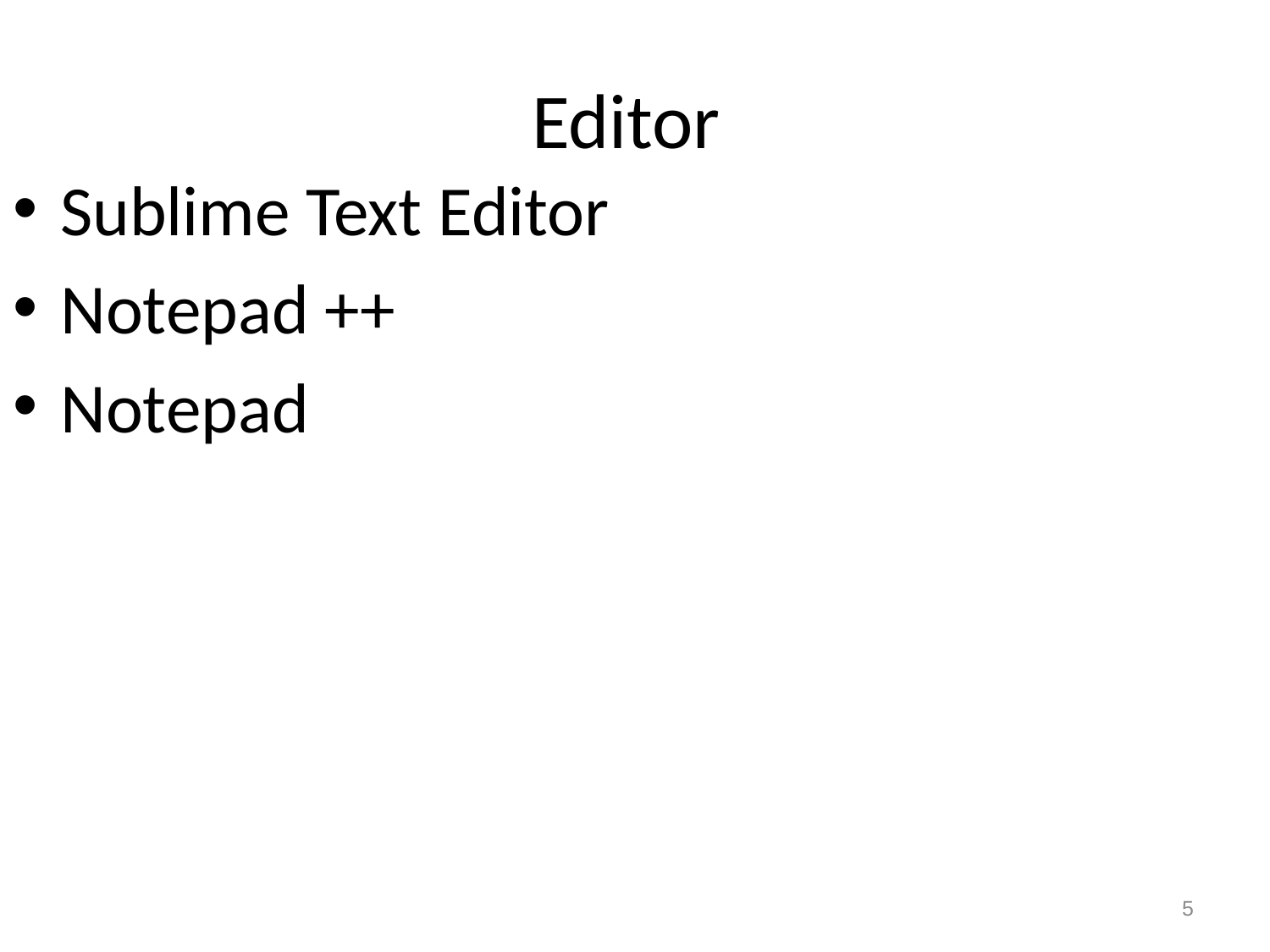

# Editor
Sublime Text Editor
Notepad ++
Notepad
5